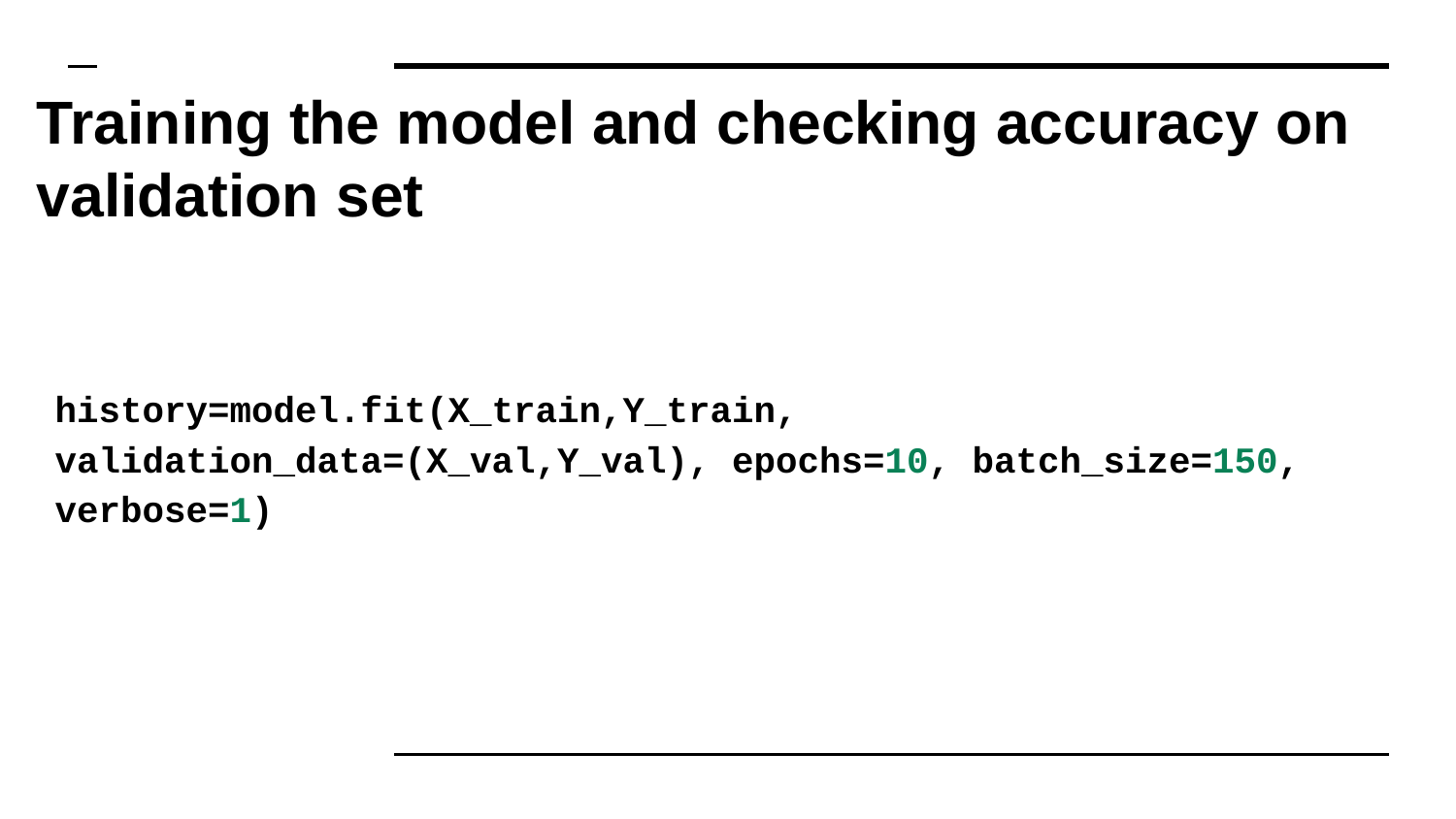

# Training the model and checking accuracy on validation set
history=model.fit(X_train,Y_train, validation_data=(X_val,Y_val), epochs=10, batch_size=150, verbose=1)